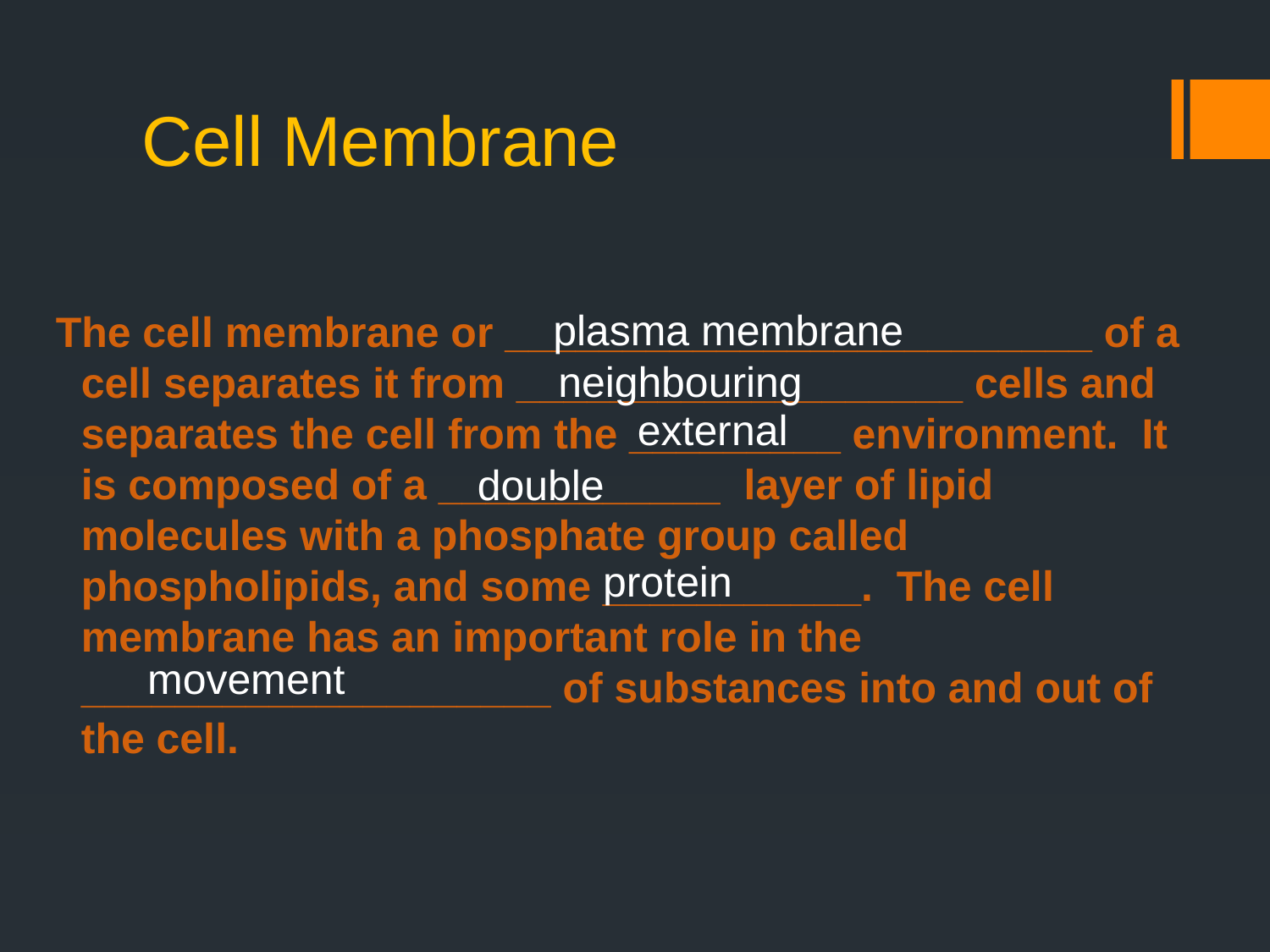

# Cell Membrane
plasma membrane
The cell membrane or _________________________ of a cell separates it from ___________________ cells and separates the cell from the _________ environment.  It is composed of a ____________  layer of lipid molecules with a phosphate group called phospholipids, and some ___________.  The cell membrane has an important role in the ____________________ of substances into and out of the cell.

neighbouring
external
double
protein
movement